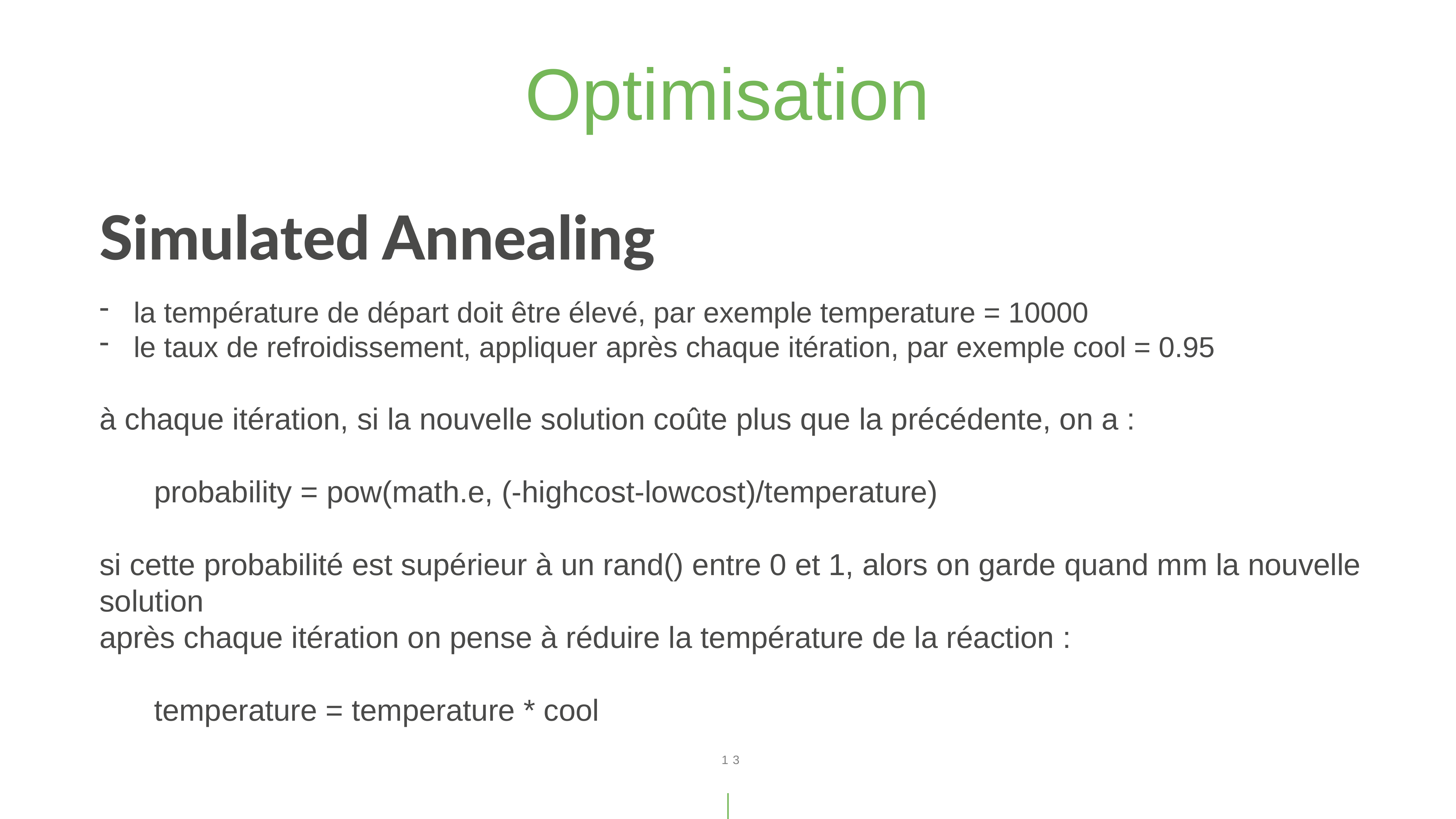

Optimisation
Simulated Annealing
la température de départ doit être élevé, par exemple temperature = 10000
le taux de refroidissement, appliquer après chaque itération, par exemple cool = 0.95

à chaque itération, si la nouvelle solution coûte plus que la précédente, on a :

	probability = pow(math.e, (-highcost-lowcost)/temperature)

si cette probabilité est supérieur à un rand() entre 0 et 1, alors on garde quand mm la nouvelle solution
après chaque itération on pense à réduire la température de la réaction :

	temperature = temperature * cool

13